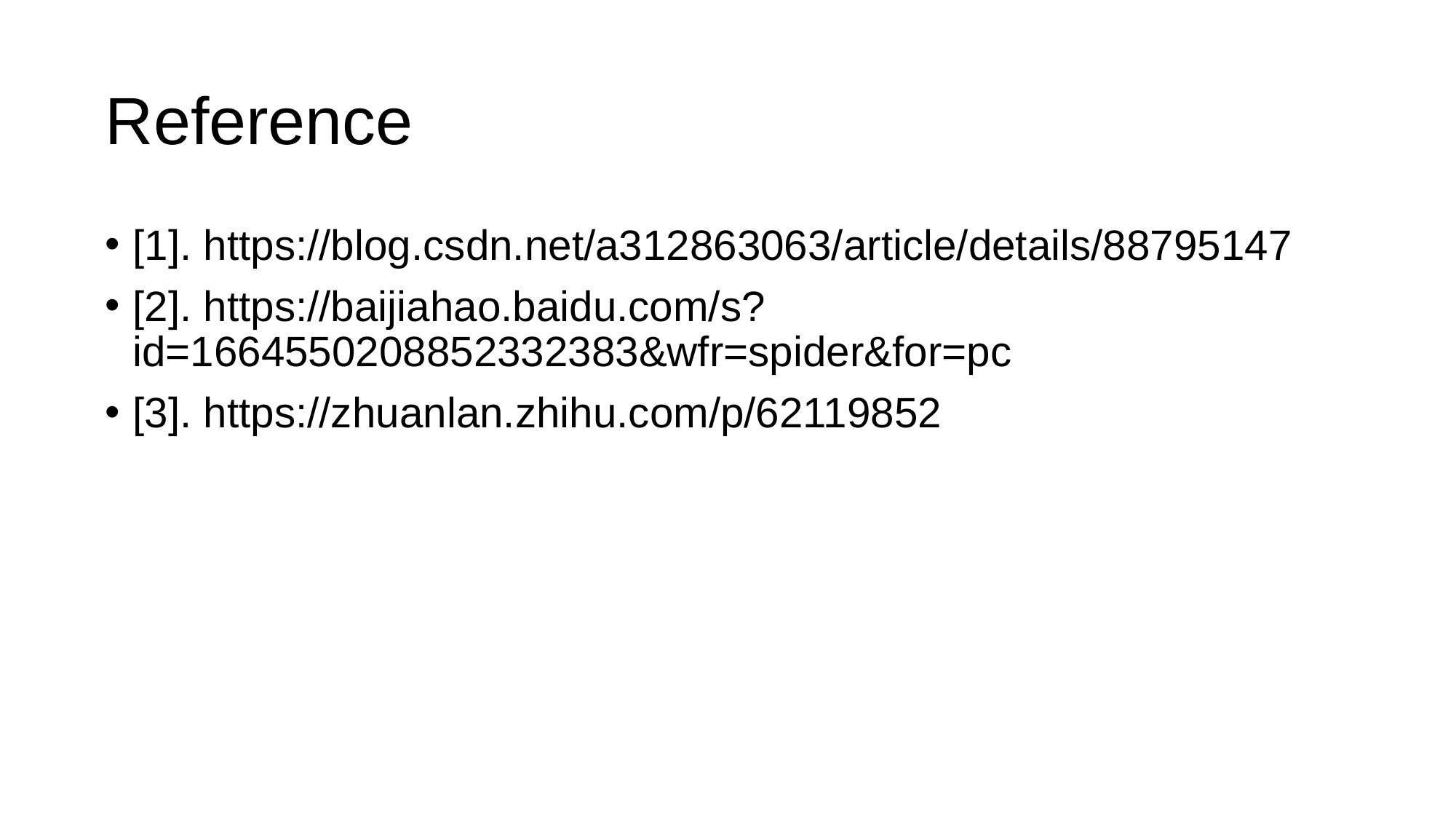

# Reference
[1]. https://blog.csdn.net/a312863063/article/details/88795147
[2]. https://baijiahao.baidu.com/s?id=1664550208852332383&wfr=spider&for=pc
[3]. https://zhuanlan.zhihu.com/p/62119852